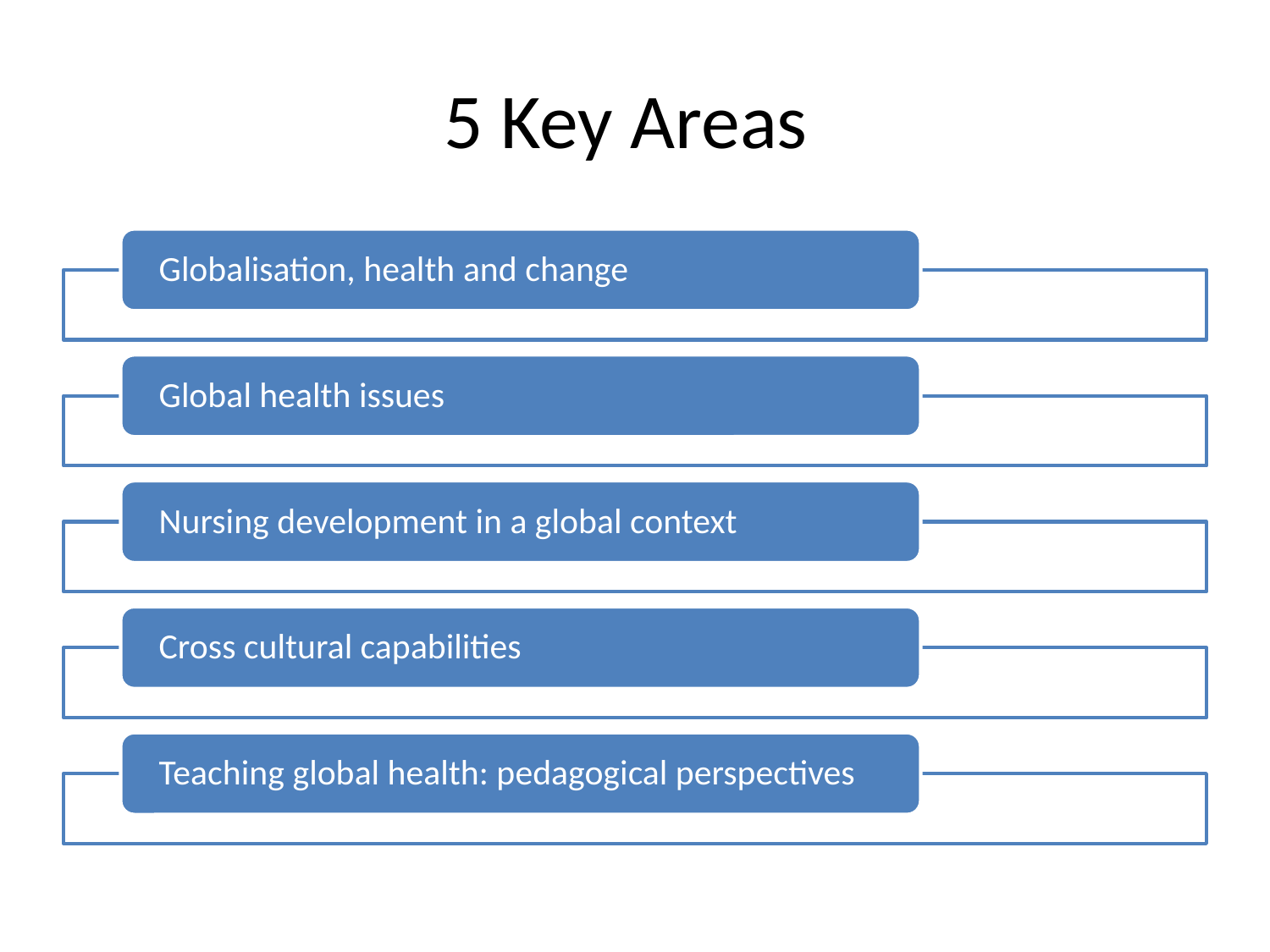

# 5 Key Areas
Globalisation, health and change
Global health issues
Nursing development in a global context
Cross cultural capabilities
Teaching global health: pedagogical perspectives